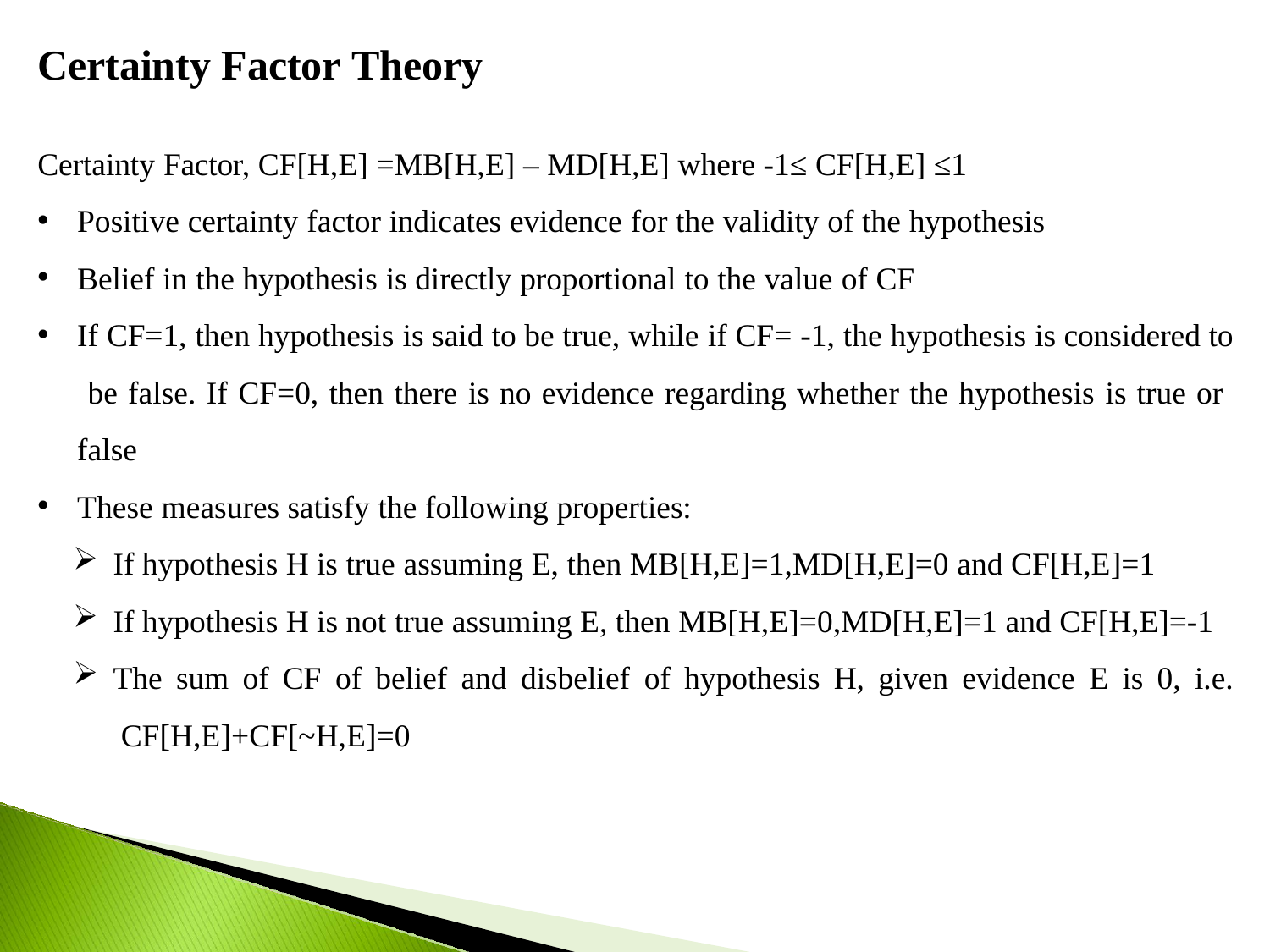

# Certainty Factor Theory
Certainty Factor, CF[H,E] =MB[H,E] – MD[H,E] where -1≤ CF[H,E] ≤1
Positive certainty factor indicates evidence for the validity of the hypothesis
Belief in the hypothesis is directly proportional to the value of CF
If CF=1, then hypothesis is said to be true, while if CF= -1, the hypothesis is considered to  be false. If CF=0, then there is no evidence regarding whether the hypothesis is true or  false
These measures satisfy the following properties:
If hypothesis H is true assuming E, then MB[H,E]=1,MD[H,E]=0 and CF[H,E]=1
If hypothesis H is not true assuming E, then MB[H,E]=0,MD[H,E]=1 and CF[H,E]=-1
The sum of CF of belief and disbelief of hypothesis H, given evidence E is 0, i.e.  CF[H,E]+CF[~H,E]=0